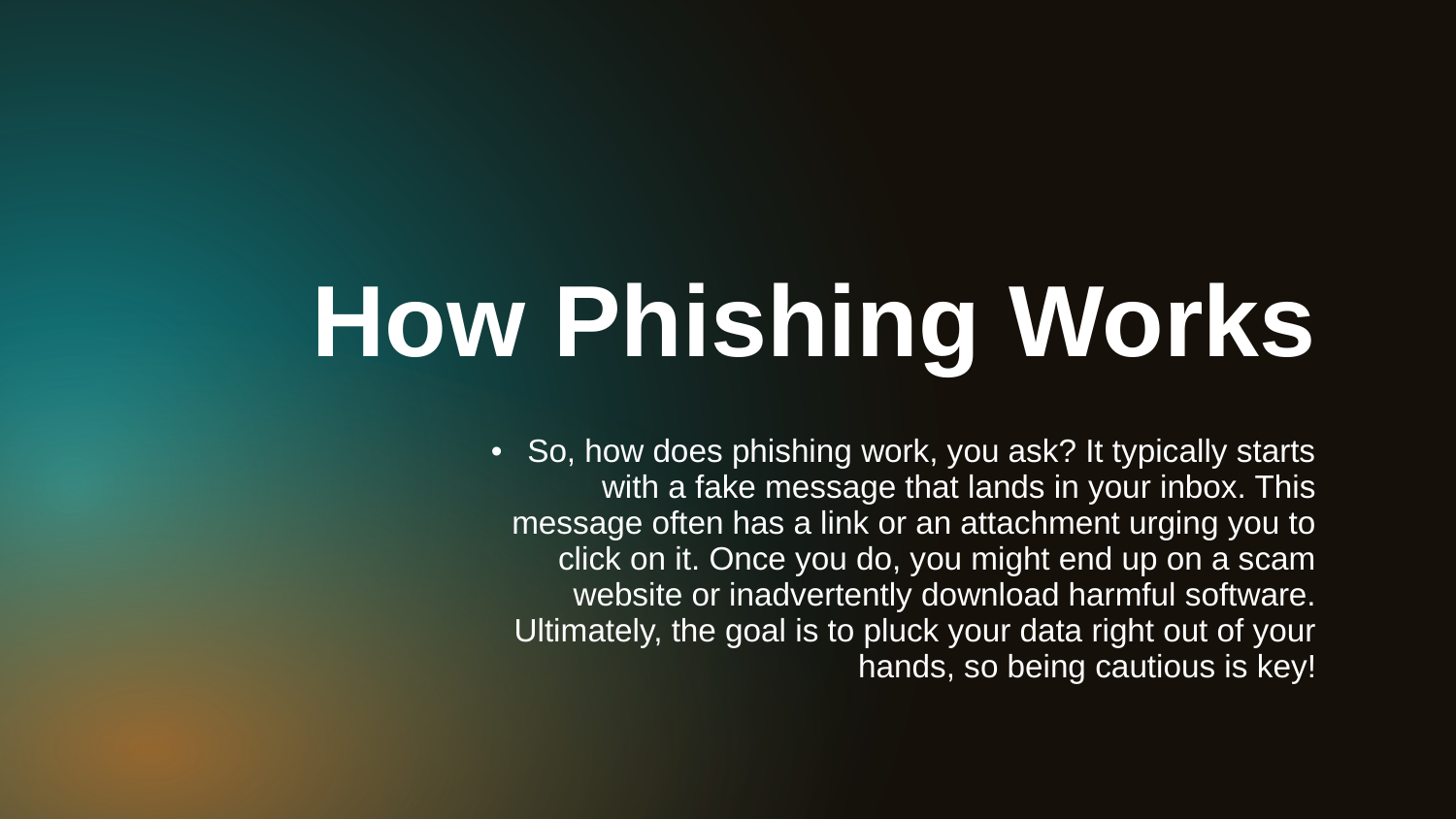

How Phishing Works
# So, how does phishing work, you ask? It typically starts with a fake message that lands in your inbox. This message often has a link or an attachment urging you to click on it. Once you do, you might end up on a scam website or inadvertently download harmful software. Ultimately, the goal is to pluck your data right out of your hands, so being cautious is key!